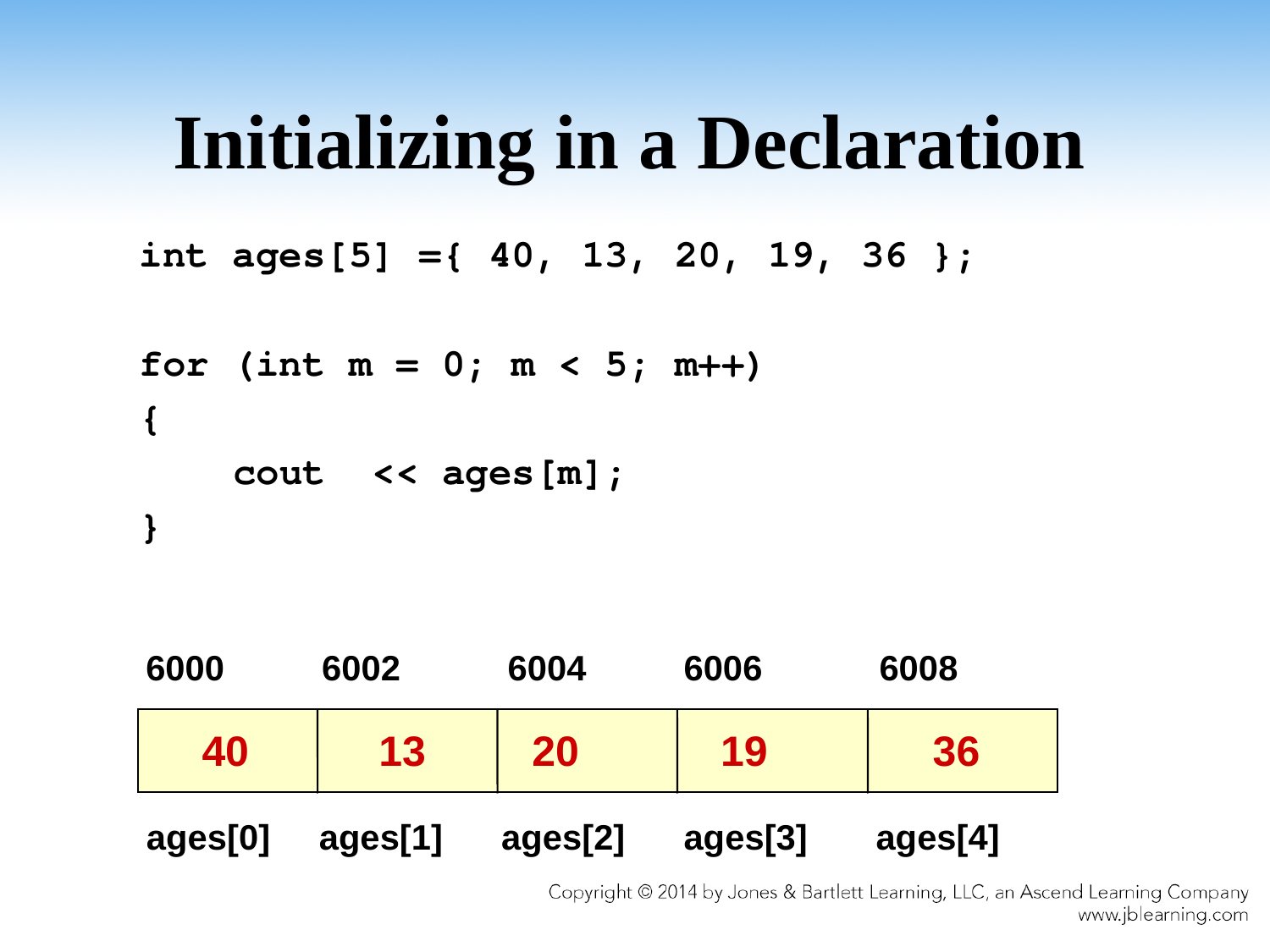

# Initializing in a Declaration

int ages[5] ={ 40, 13, 20, 19, 36 };

for (int m = 0; m < 5; m++)
{
    cout  << ages[m];
}
 6000          6002           6004          6006            6008

    40           13         20            19              36
ages[0]     ages[1]      ages[2]      ages[3]       ages[4]